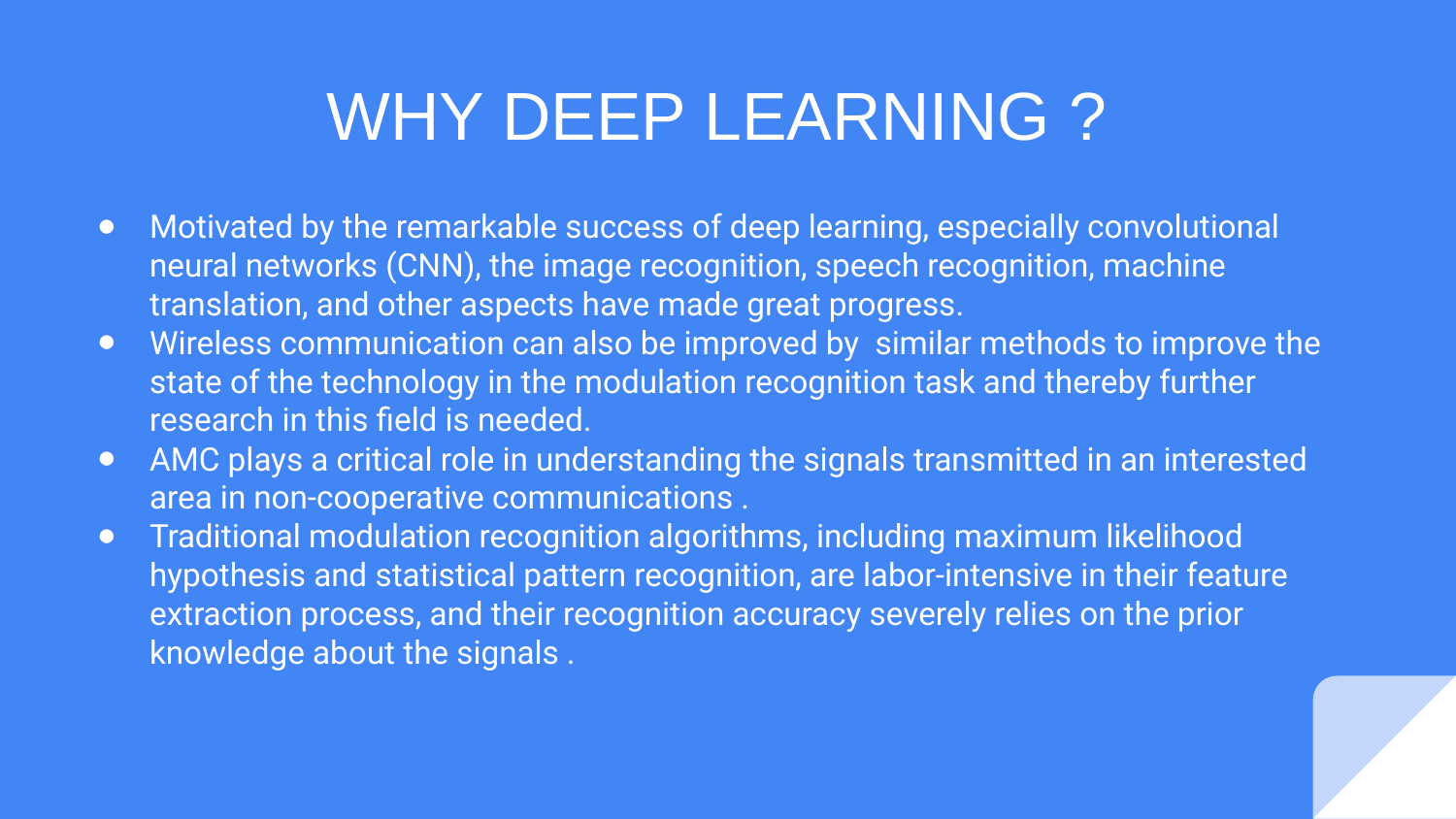

# WHY DEEP LEARNING ?
Motivated by the remarkable success of deep learning, especially convolutional neural networks (CNN), the image recognition, speech recognition, machine translation, and other aspects have made great progress.
Wireless communication can also be improved by  similar methods to improve the state of the technology in the modulation recognition task and thereby further research in this field is needed.
AMC plays a critical role in understanding the signals transmitted in an interested area in non-cooperative communications .
Traditional modulation recognition algorithms, including maximum likelihood hypothesis and statistical pattern recognition, are labor-intensive in their feature extraction process, and their recognition accuracy severely relies on the prior knowledge about the signals .